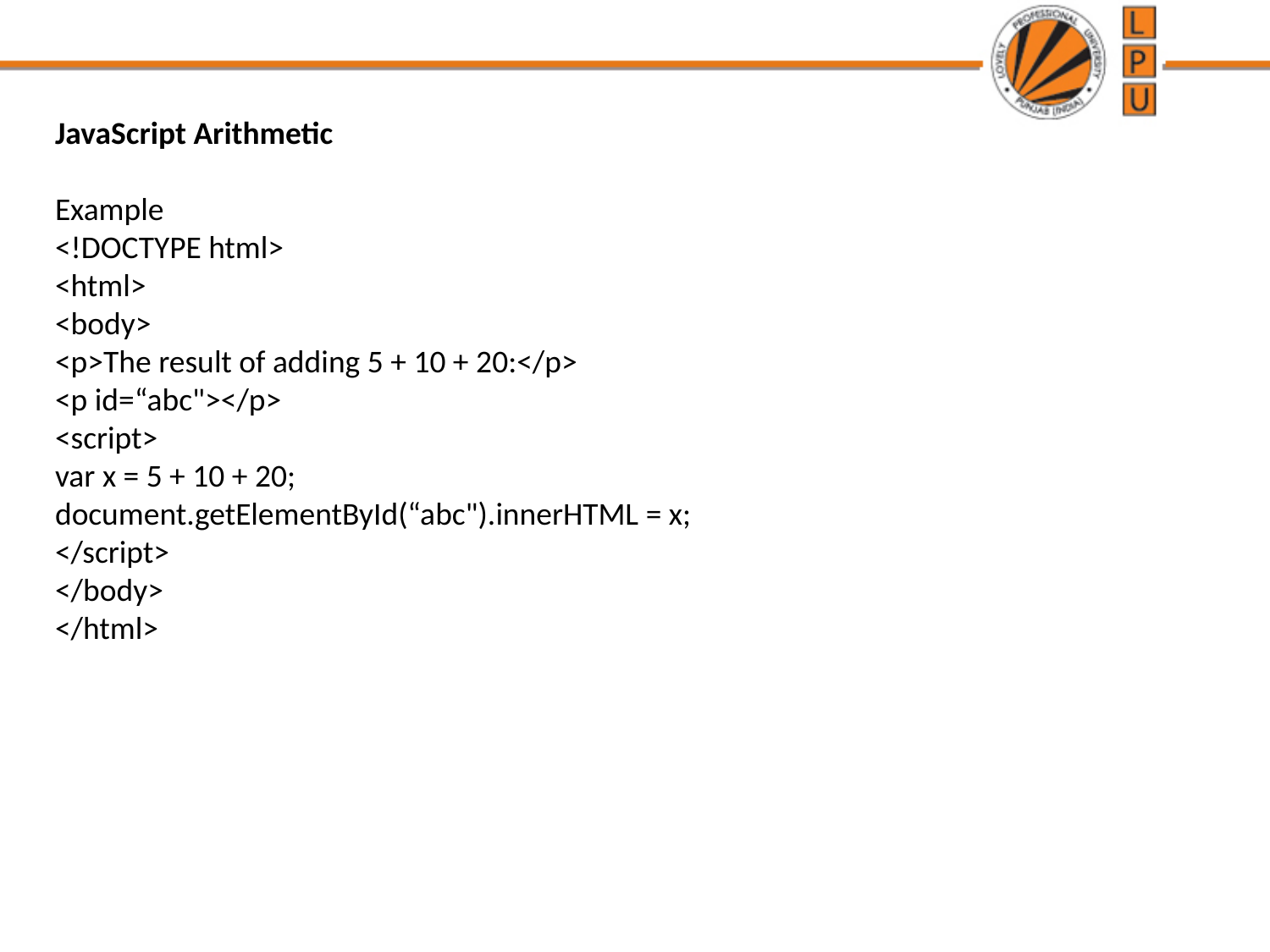

JavaScript Arithmetic

Example
<!DOCTYPE html>
<html>
<body>
<p>The result of adding 5 + 10 + 20:</p>
<p id=“abc"></p>
<script>
var x = 5 + 10 + 20;
document.getElementById(“abc").innerHTML = x;
</script>
</body>
</html>